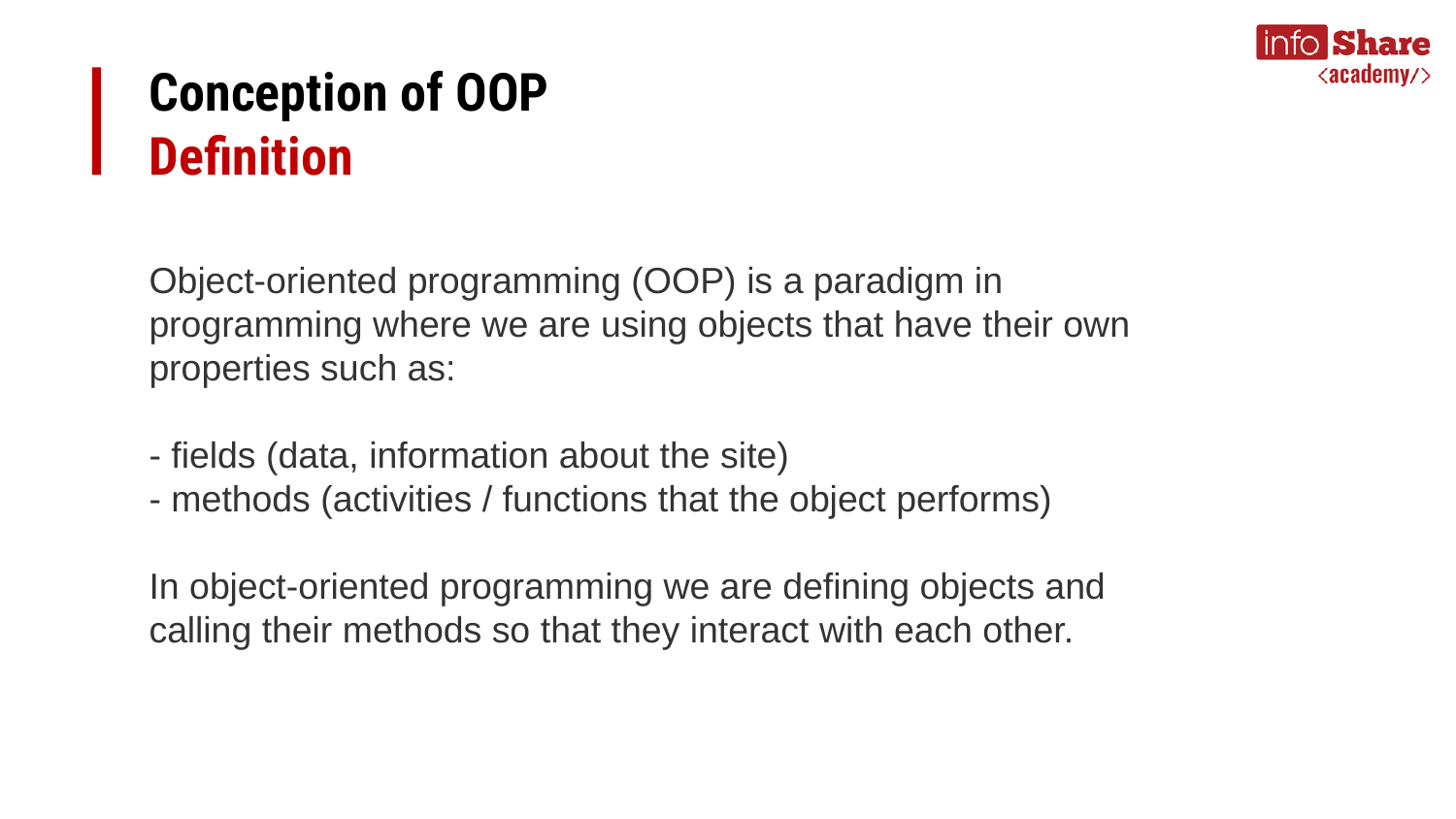

# Conception of OOP
Definition
Object-oriented programming (OOP) is a paradigm in
programming where we are using objects that have their own properties such as:

- fields (data, information about the site)
- methods (activities / functions that the object performs)

In object-oriented programming we are defining objects and
calling their methods so that they interact with each other.